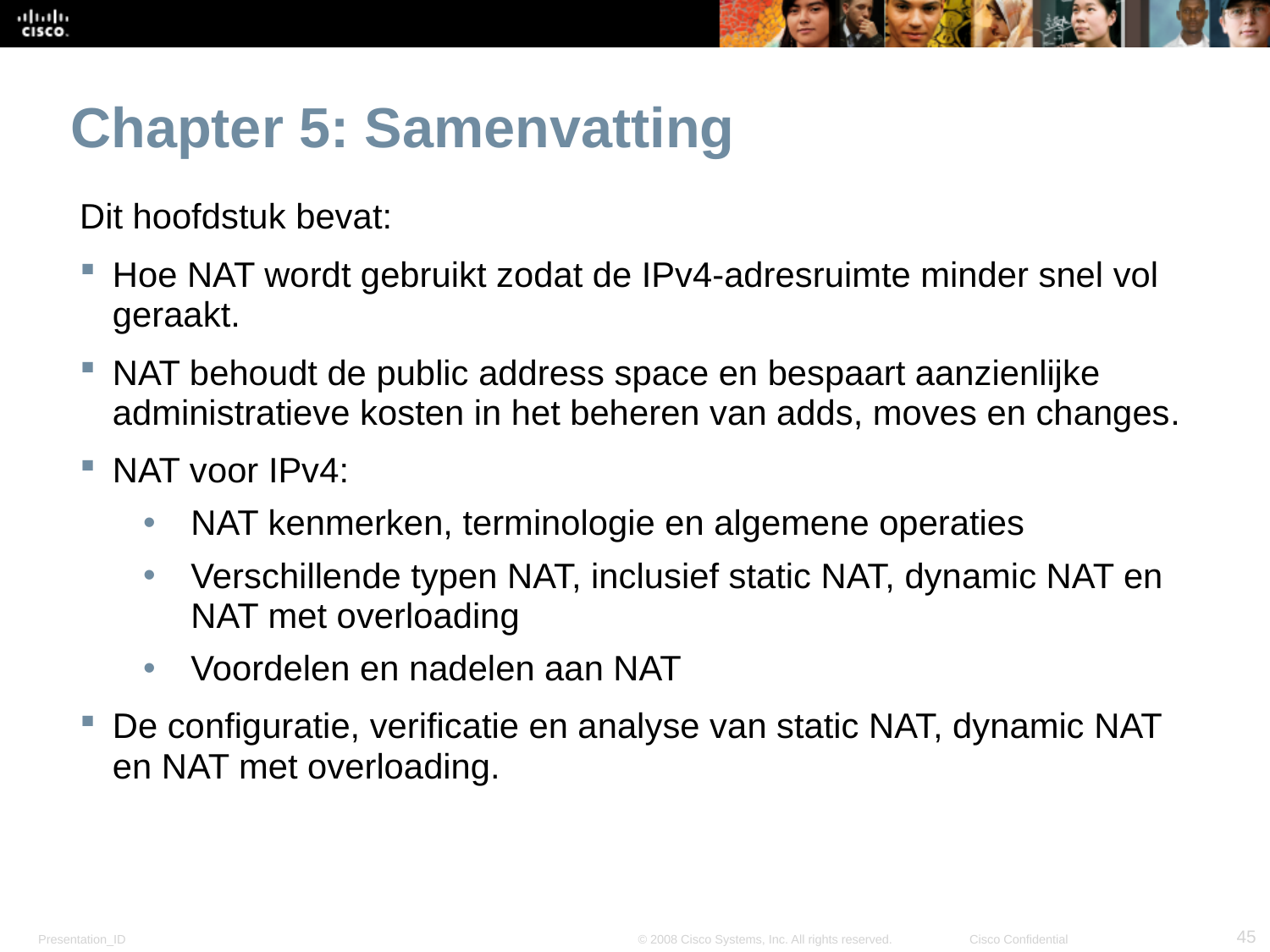

# Chapter 5: Samenvatting
Dit hoofdstuk bevat:
Hoe NAT wordt gebruikt zodat de IPv4-adresruimte minder snel vol geraakt.
NAT behoudt de public address space en bespaart aanzienlijke administratieve kosten in het beheren van adds, moves en changes.
NAT voor IPv4:
NAT kenmerken, terminologie en algemene operaties
Verschillende typen NAT, inclusief static NAT, dynamic NAT en NAT met overloading
Voordelen en nadelen aan NAT
De configuratie, verificatie en analyse van static NAT, dynamic NAT en NAT met overloading.